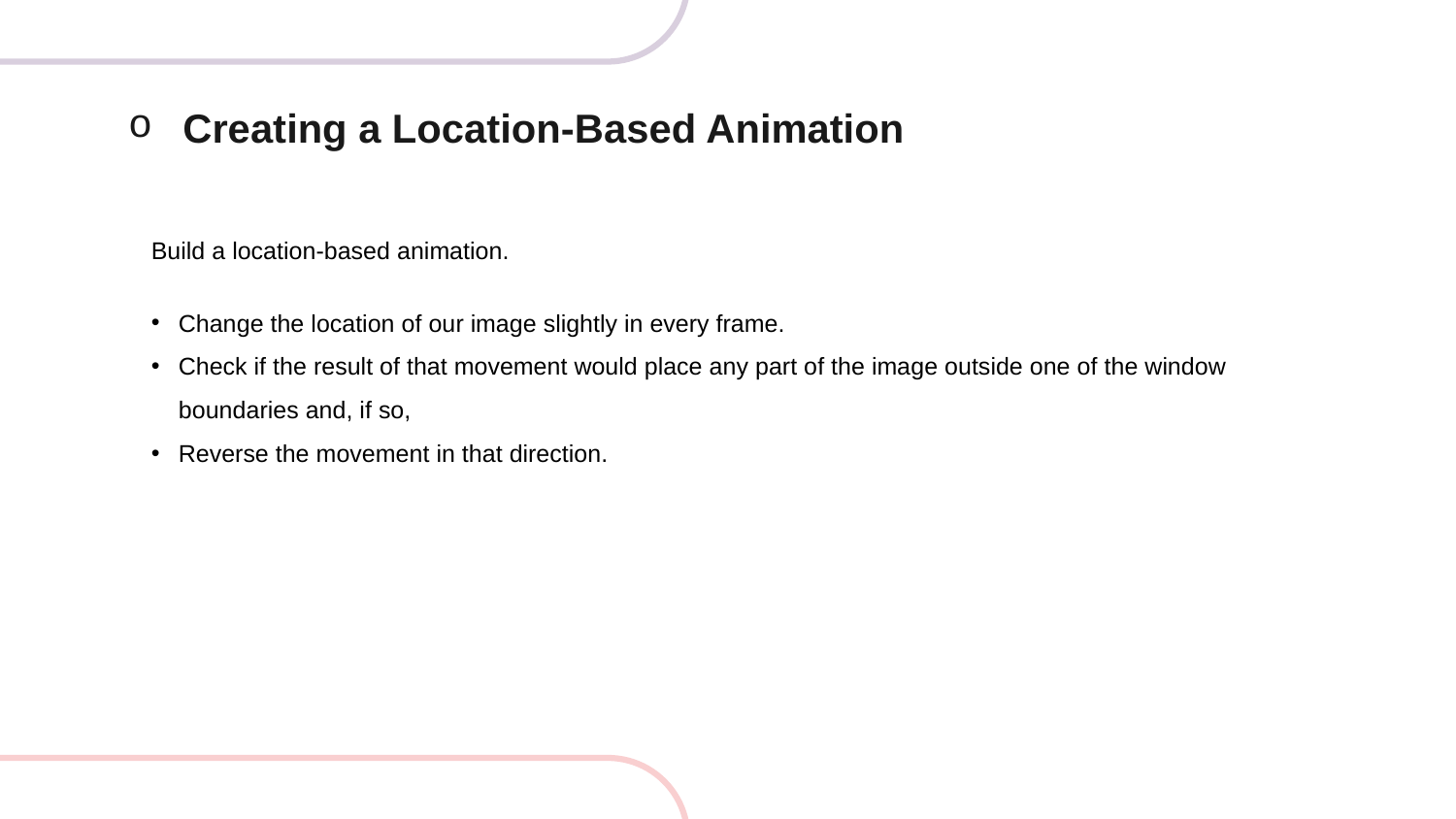

# Creating a Location-Based Animation
Build a location-based animation.

Change the location of our image slightly in every frame.
Check if the result of that movement would place any part of the image outside one of the window boundaries and, if so,
Reverse the movement in that direction.